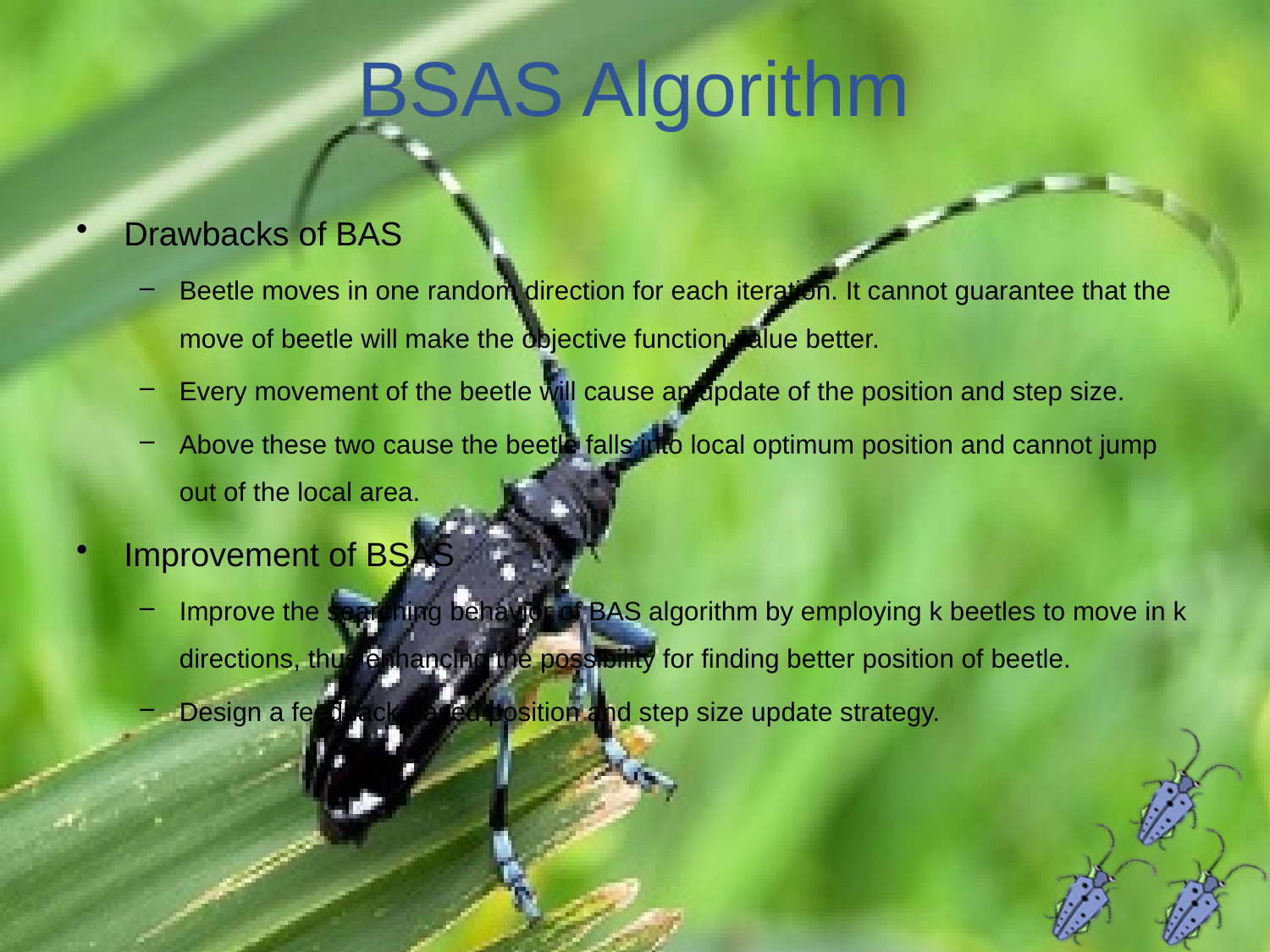

# BSAS Algorithm
Drawbacks of BAS
Beetle moves in one random direction for each iteration. It cannot guarantee that the move of beetle will make the objective function value better.
Every movement of the beetle will cause an update of the position and step size.
Above these two cause the beetle falls into local optimum position and cannot jump out of the local area.
Improvement of BSAS
Improve the searching behavior of BAS algorithm by employing k beetles to move in k directions, thus enhancing the possibility for finding better position of beetle.
Design a feedback-based position and step size update strategy.